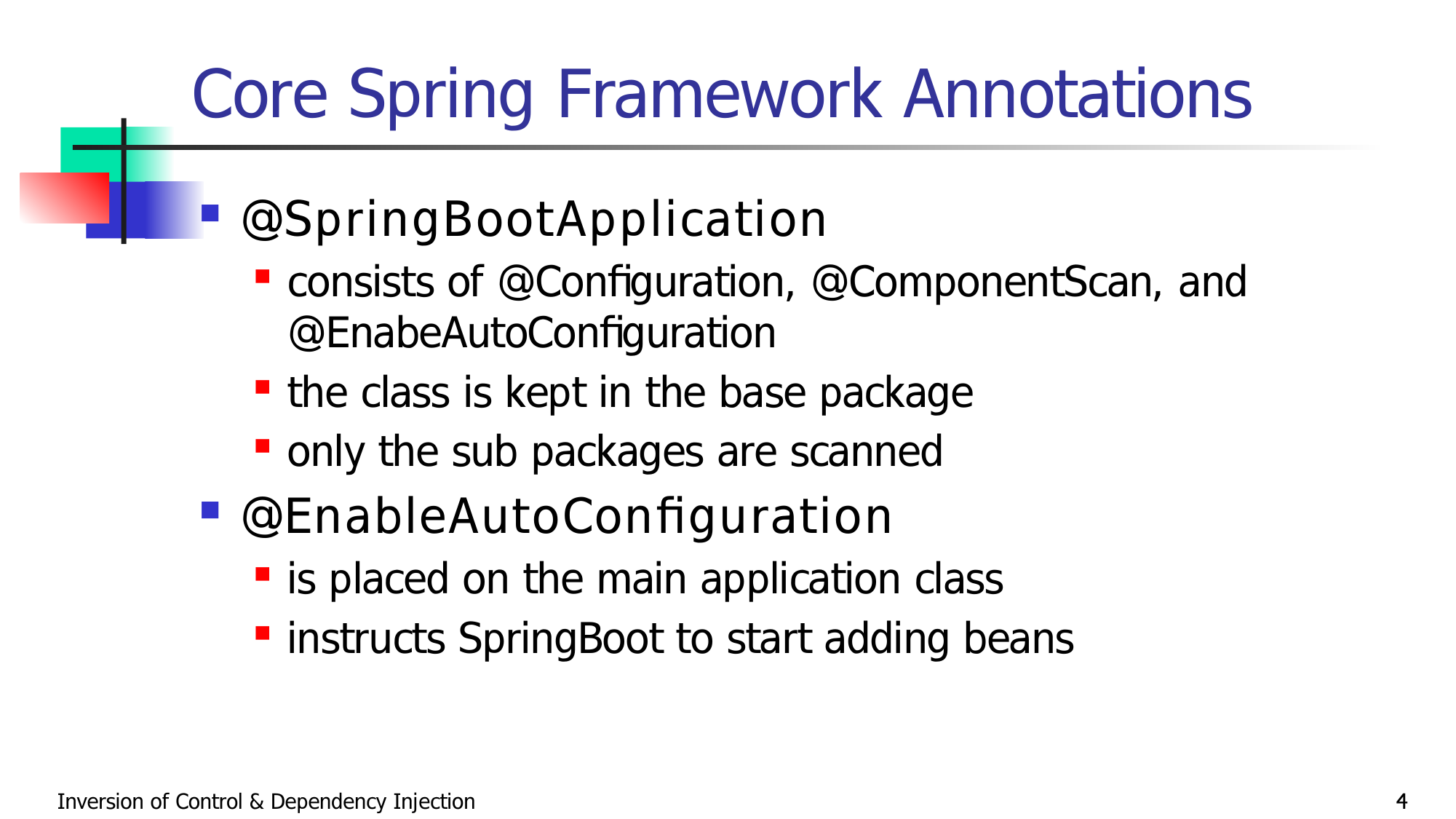

# Core Spring Framework Annotations
@SpringBootApplication
consists of @Configuration, @ComponentScan, and @EnabeAutoConfiguration
the class is kept in the base package
only the sub packages are scanned
@EnableAutoConfiguration
is placed on the main application class
instructs SpringBoot to start adding beans

Inversion of Control & Dependency Injection
4